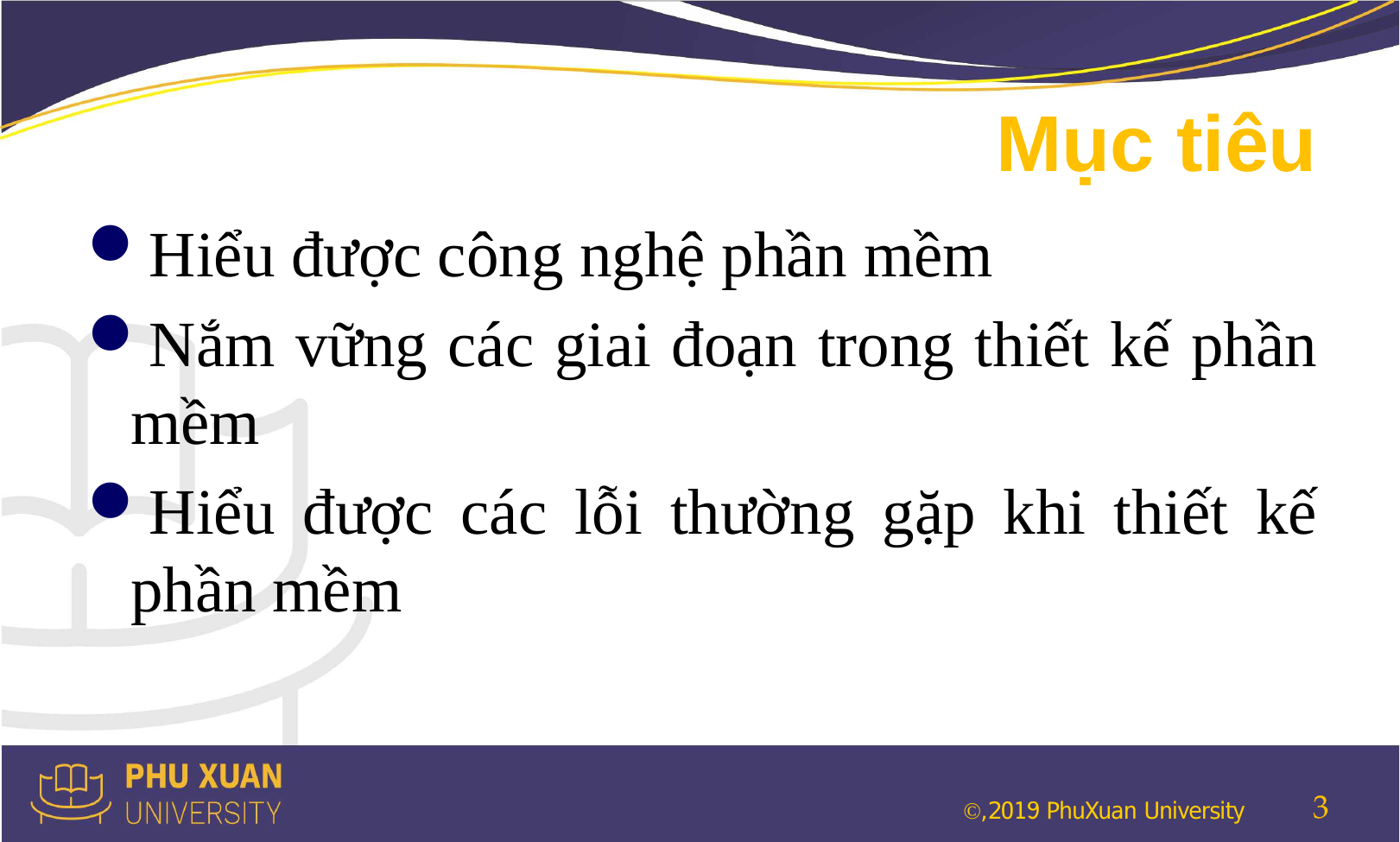

# Mục tiêu
Hiểu được công nghệ phần mềm
Nắm vững các giai đoạn trong thiết kế phần mềm
Hiểu được các lỗi thường gặp khi thiết kế phần mềm
3